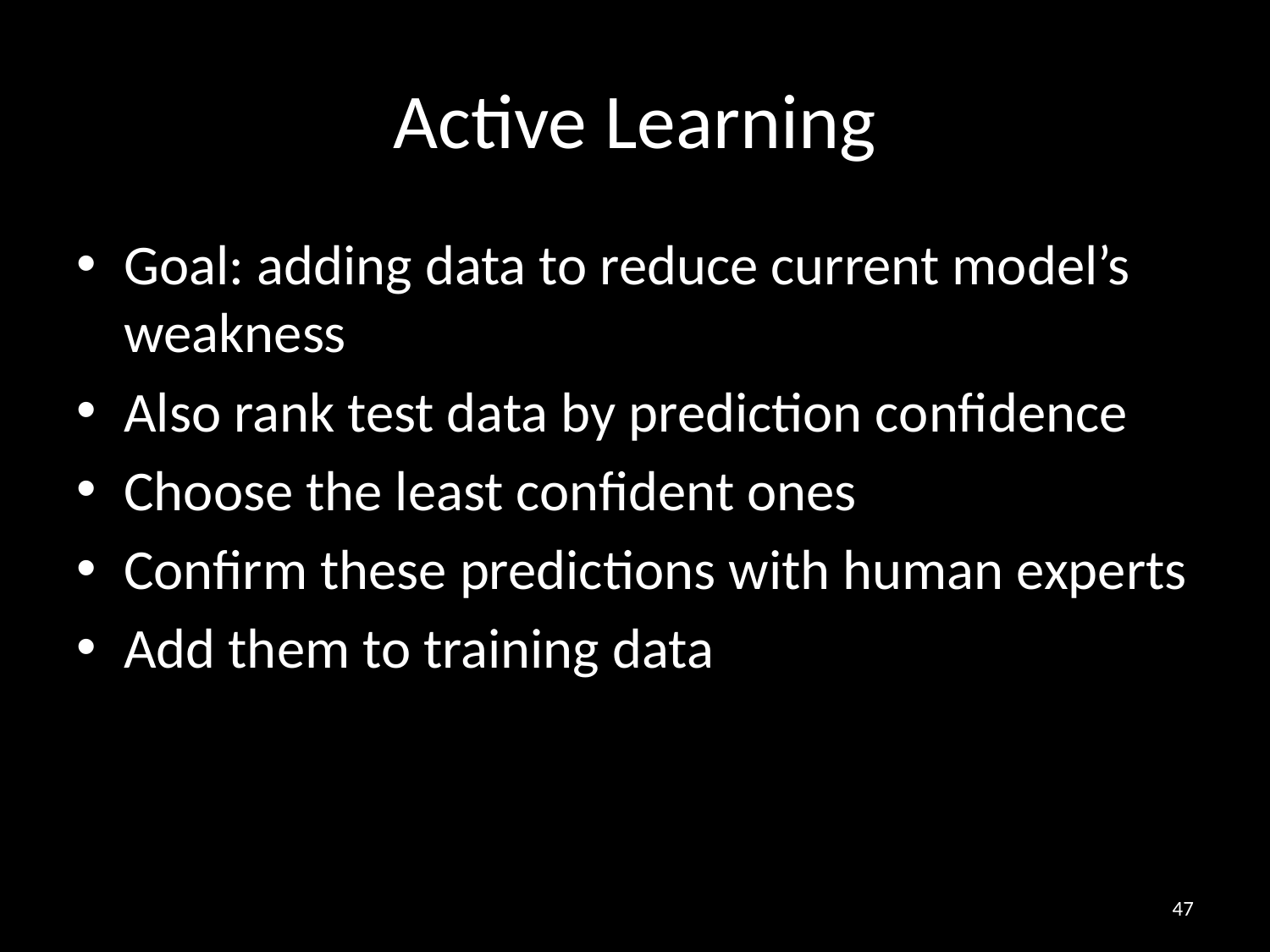

# Active Learning
Goal: adding data to reduce current model’s weakness
Also rank test data by prediction confidence
Choose the least confident ones
Confirm these predictions with human experts
Add them to training data

47